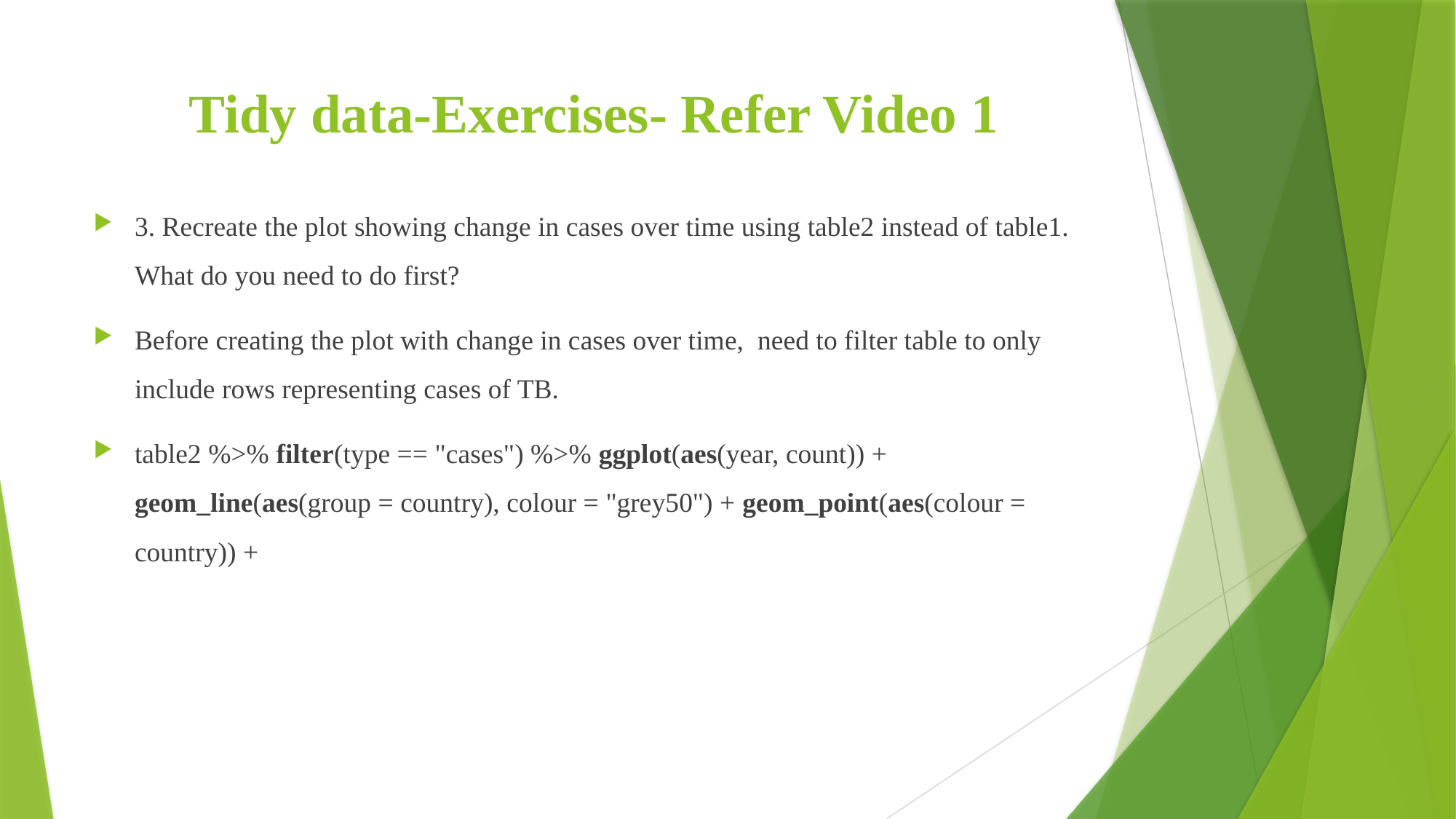

# Tidy data-Exercises- Refer Video 1
3. Recreate the plot showing change in cases over time using table2 instead of table1. What do you need to do first?
Before creating the plot with change in cases over time,  need to filter table to only include rows representing cases of TB.
table2 %>% filter(type == "cases") %>% ggplot(aes(year, count)) + geom_line(aes(group = country), colour = "grey50") + geom_point(aes(colour = country)) +